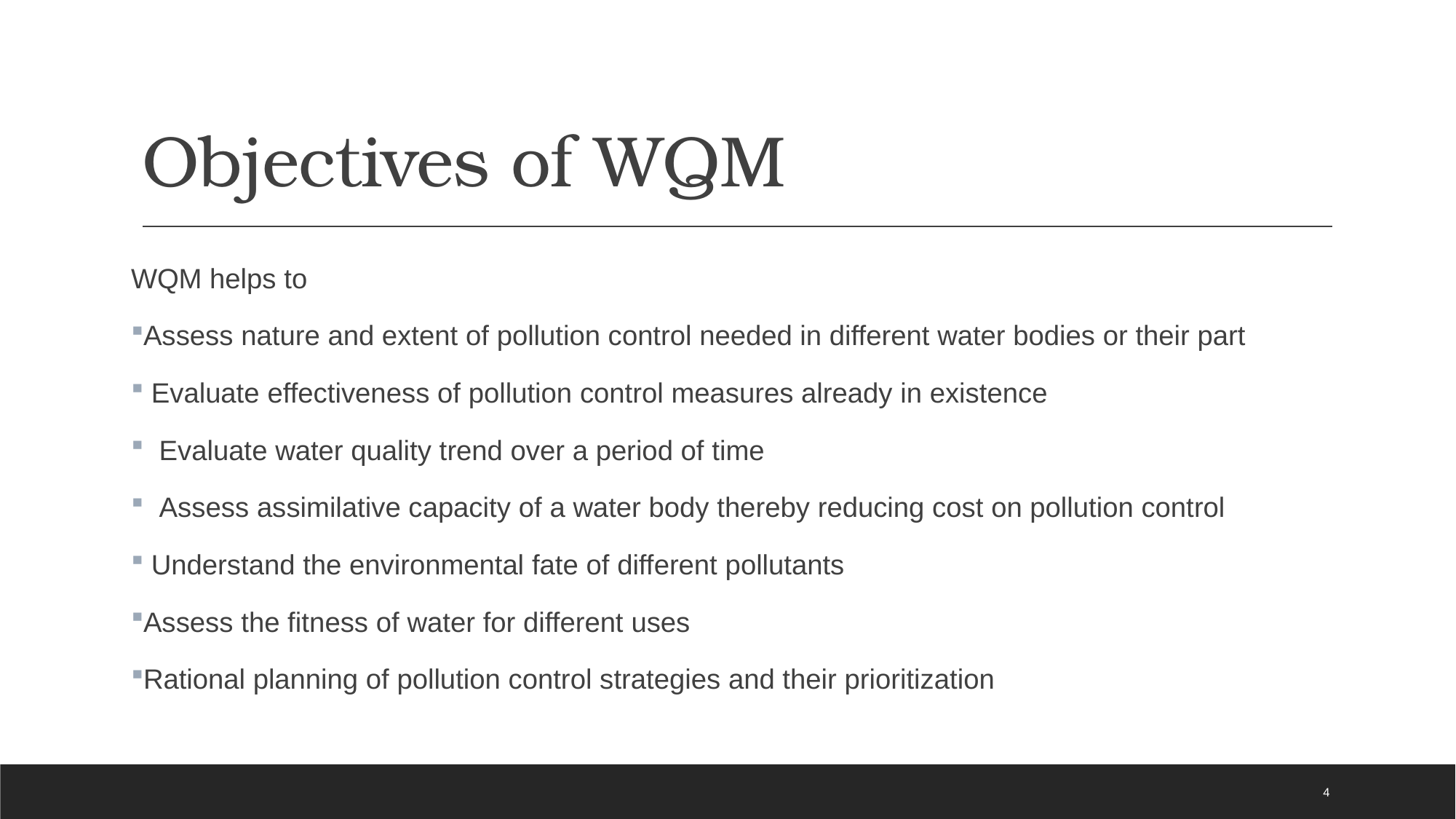

# Objectives of WQM
WQM helps to
Assess nature and extent of pollution control needed in different water bodies or their part
 Evaluate effectiveness of pollution control measures already in existence
  Evaluate water quality trend over a period of time
  Assess assimilative capacity of a water body thereby reducing cost on pollution control
 Understand the environmental fate of different pollutants
Assess the fitness of water for different uses
Rational planning of pollution control strategies and their prioritization
4